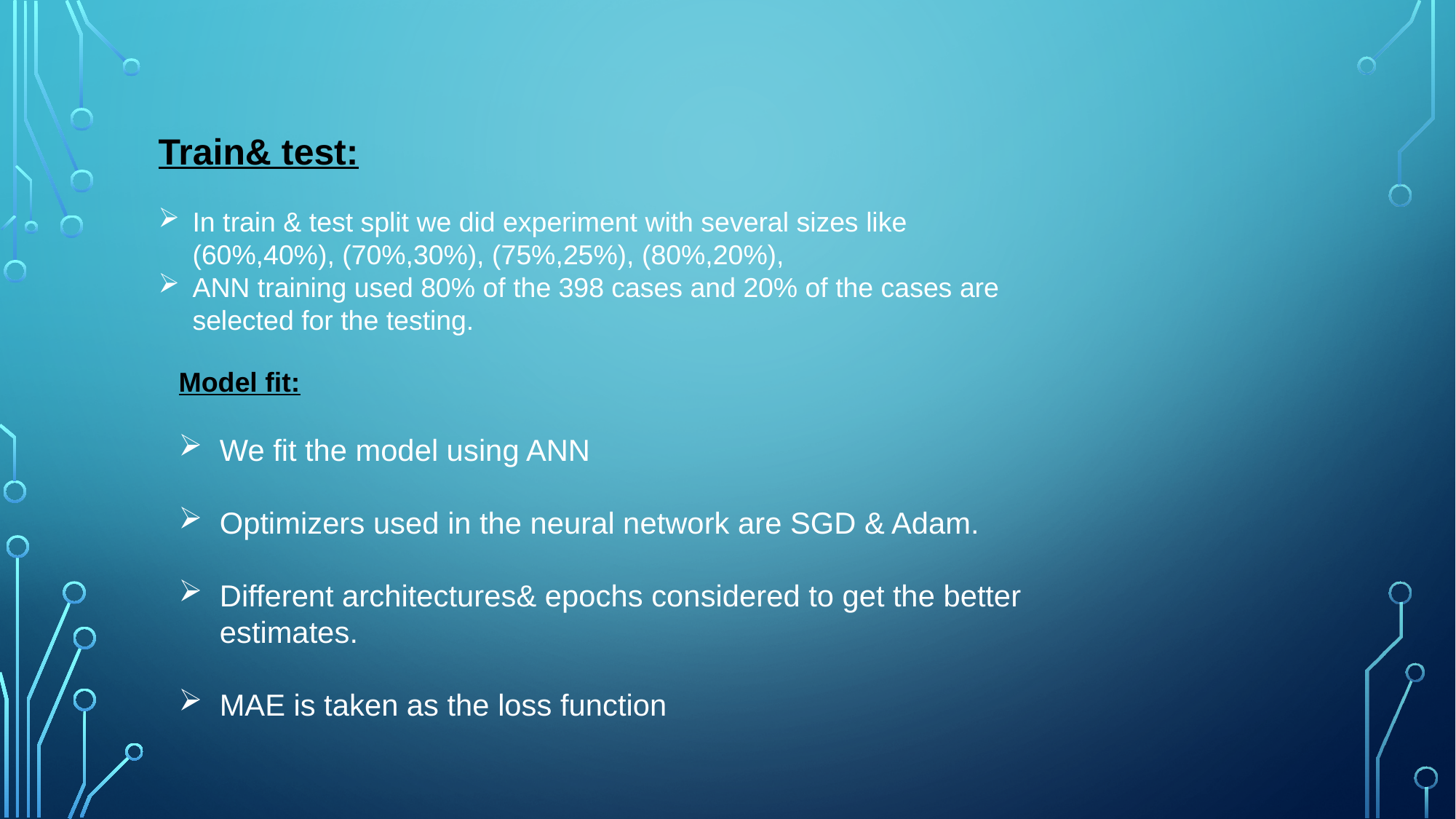

Train& test:

In train & test split we did experiment with several sizes like (60%,40%), (70%,30%), (75%,25%), (80%,20%),
ANN training used 80% of the 398 cases and 20% of the cases are selected for the testing.
Model fit:

We fit the model using ANN

Optimizers used in the neural network are SGD & Adam.

Different architectures& epochs considered to get the better estimates.

MAE is taken as the loss function